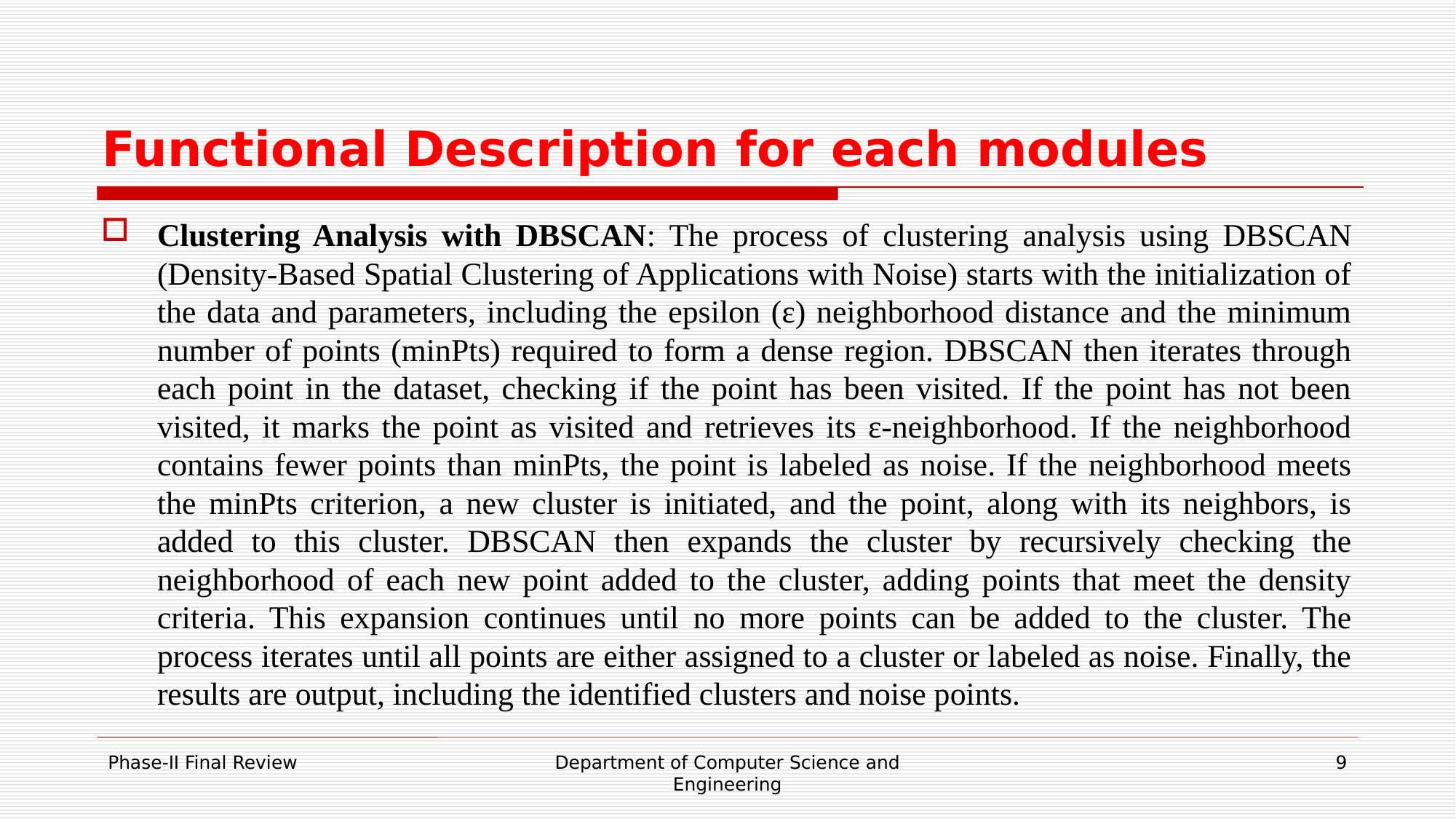

# Functional Description for each modules
Clustering Analysis with DBSCAN: The process of clustering analysis using DBSCAN (Density-Based Spatial Clustering of Applications with Noise) starts with the initialization of the data and parameters, including the epsilon (ε) neighborhood distance and the minimum number of points (minPts) required to form a dense region. DBSCAN then iterates through each point in the dataset, checking if the point has been visited. If the point has not been visited, it marks the point as visited and retrieves its ε-neighborhood. If the neighborhood contains fewer points than minPts, the point is labeled as noise. If the neighborhood meets the minPts criterion, a new cluster is initiated, and the point, along with its neighbors, is added to this cluster. DBSCAN then expands the cluster by recursively checking the neighborhood of each new point added to the cluster, adding points that meet the density criteria. This expansion continues until no more points can be added to the cluster. The process iterates until all points are either assigned to a cluster or labeled as noise. Finally, the results are output, including the identified clusters and noise points.

Phase-II Final Review
Department of Computer Science and Engineering
9